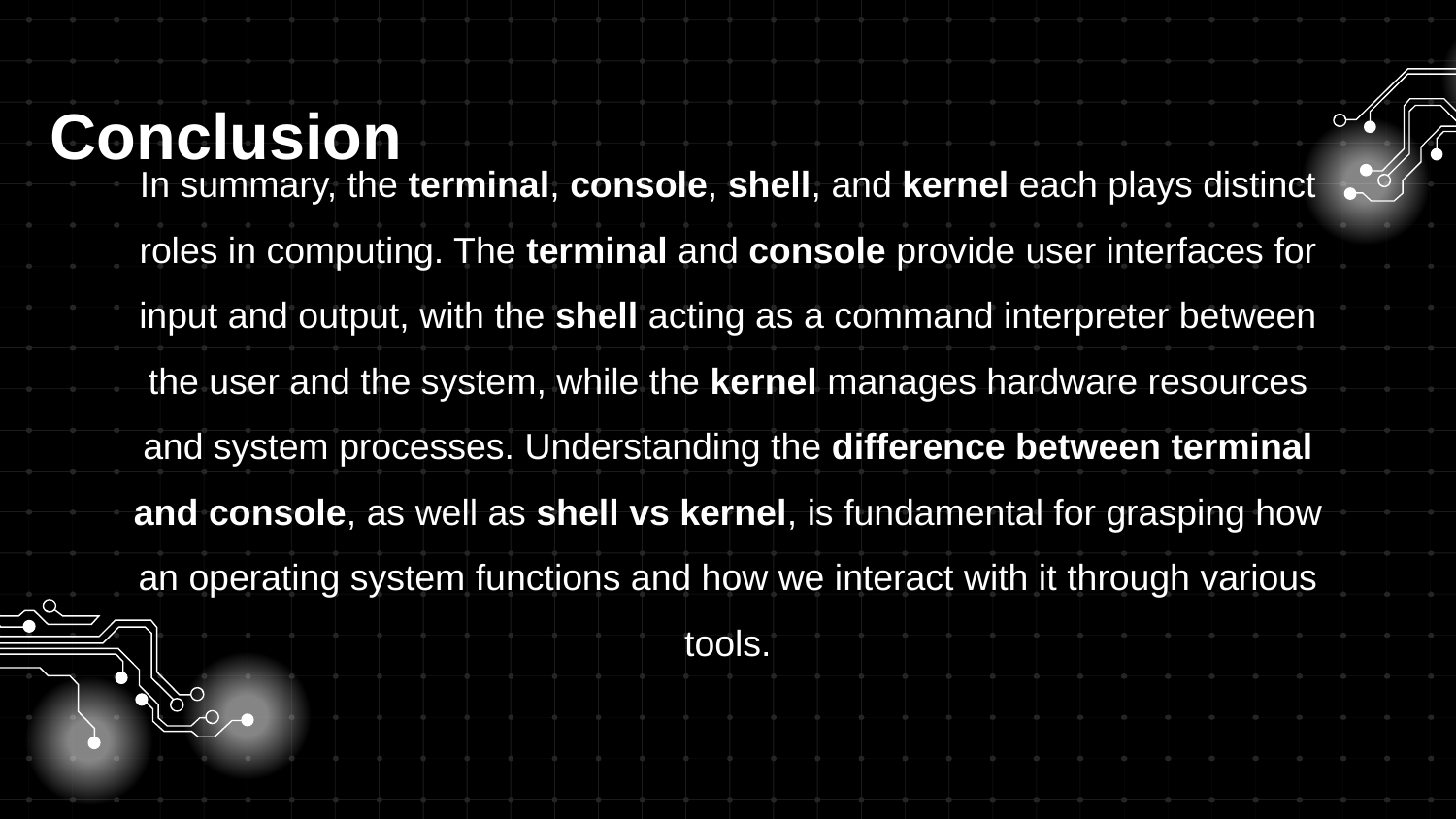

Conclusion
In summary, the terminal, console, shell, and kernel each plays distinct roles in computing. The terminal and console provide user interfaces for input and output, with the shell acting as a command interpreter between the user and the system, while the kernel manages hardware resources and system processes. Understanding the difference between terminal and console, as well as shell vs kernel, is fundamental for grasping how an operating system functions and how we interact with it through various tools.